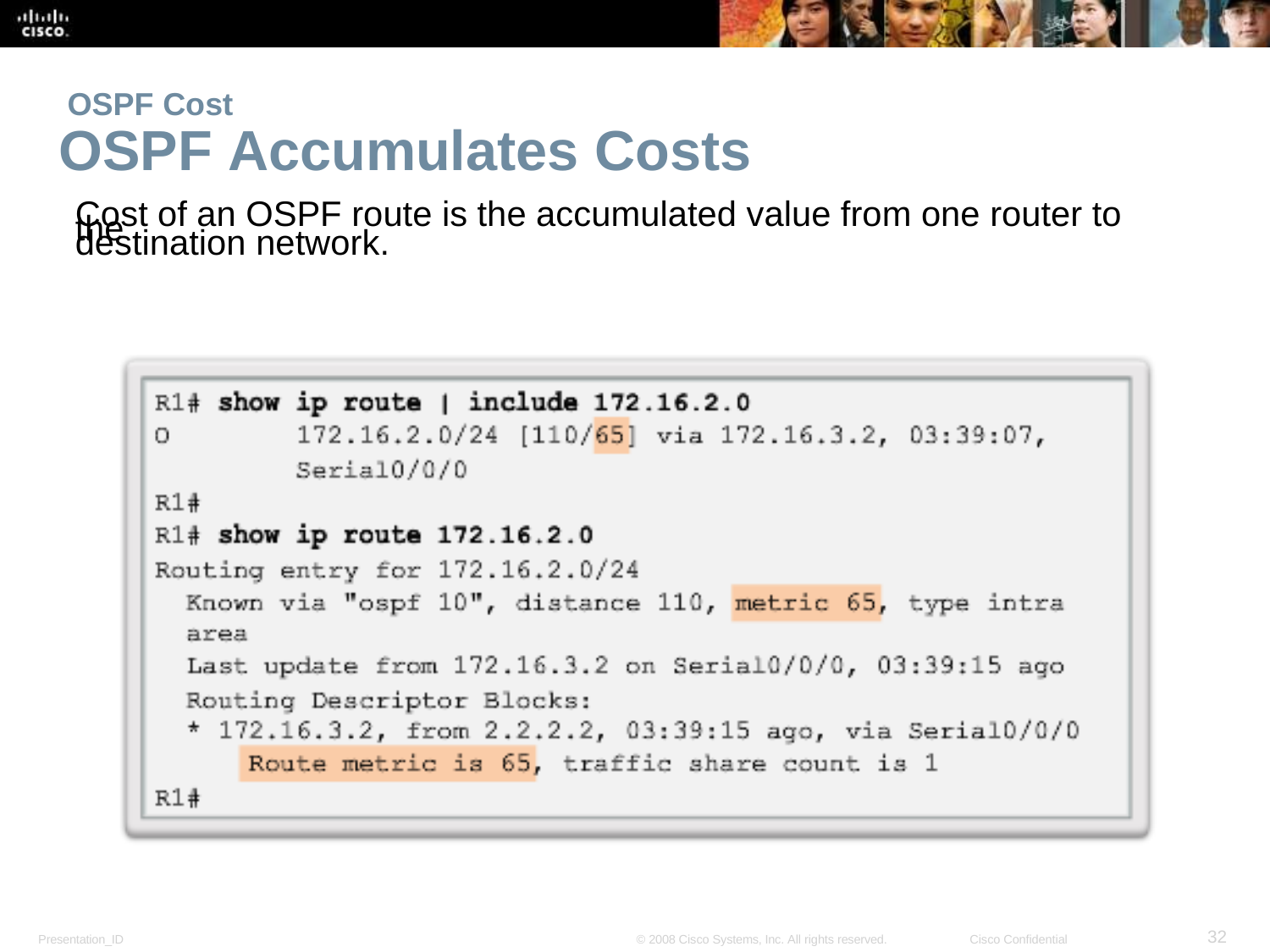

OSPF Cost
OSPF Accumulates Costs
Cost of an OSPF route is the accumulated value from one router to the
destination network.

32
Presentation_ID
© 2008 Cisco Systems, Inc. All rights reserved.
Cisco Confidential